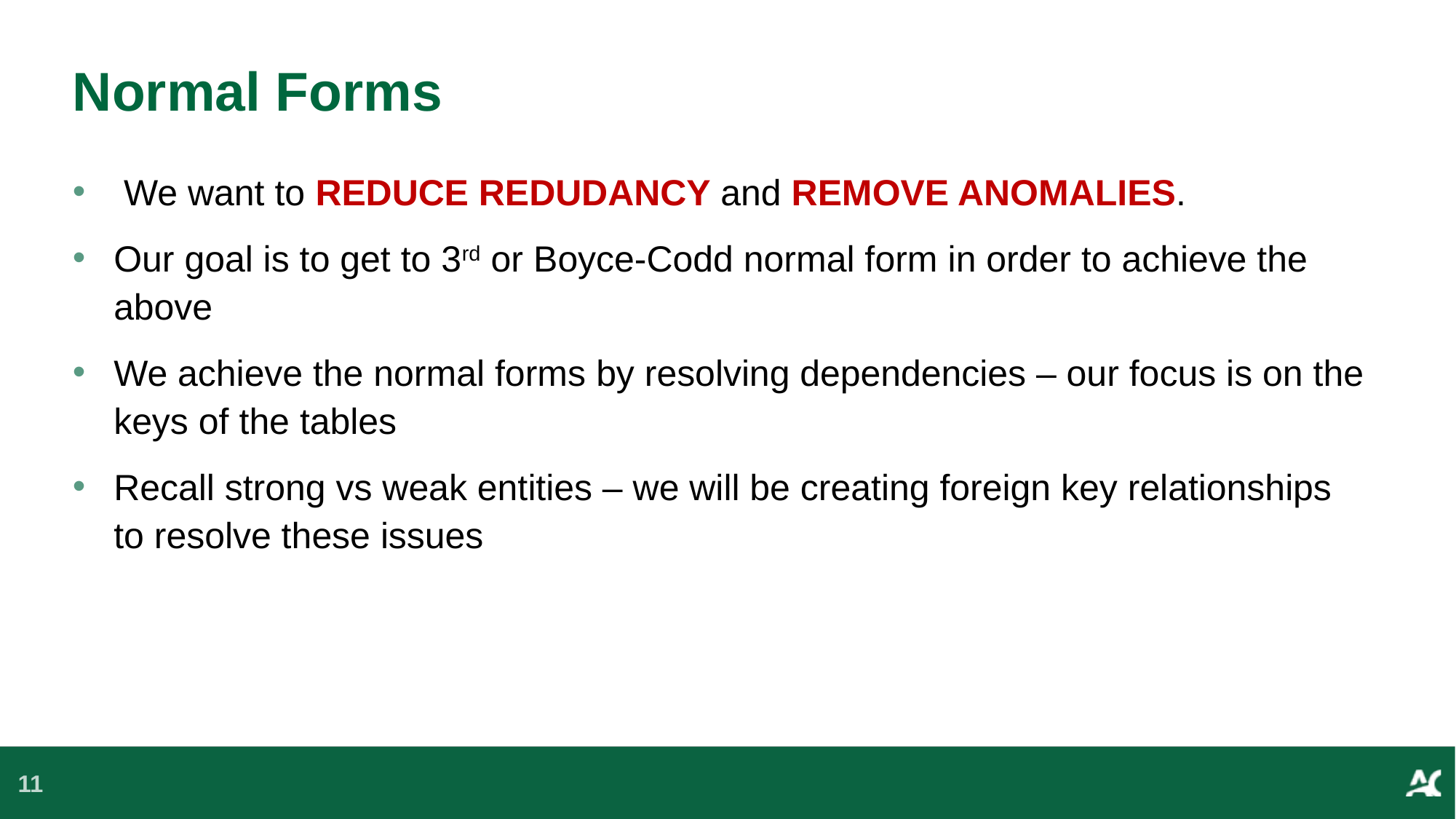

# Normal Forms
 We want to REDUCE REDUDANCY and REMOVE ANOMALIES.
Our goal is to get to 3rd or Boyce-Codd normal form in order to achieve the above
We achieve the normal forms by resolving dependencies – our focus is on the keys of the tables
Recall strong vs weak entities – we will be creating foreign key relationships to resolve these issues

11